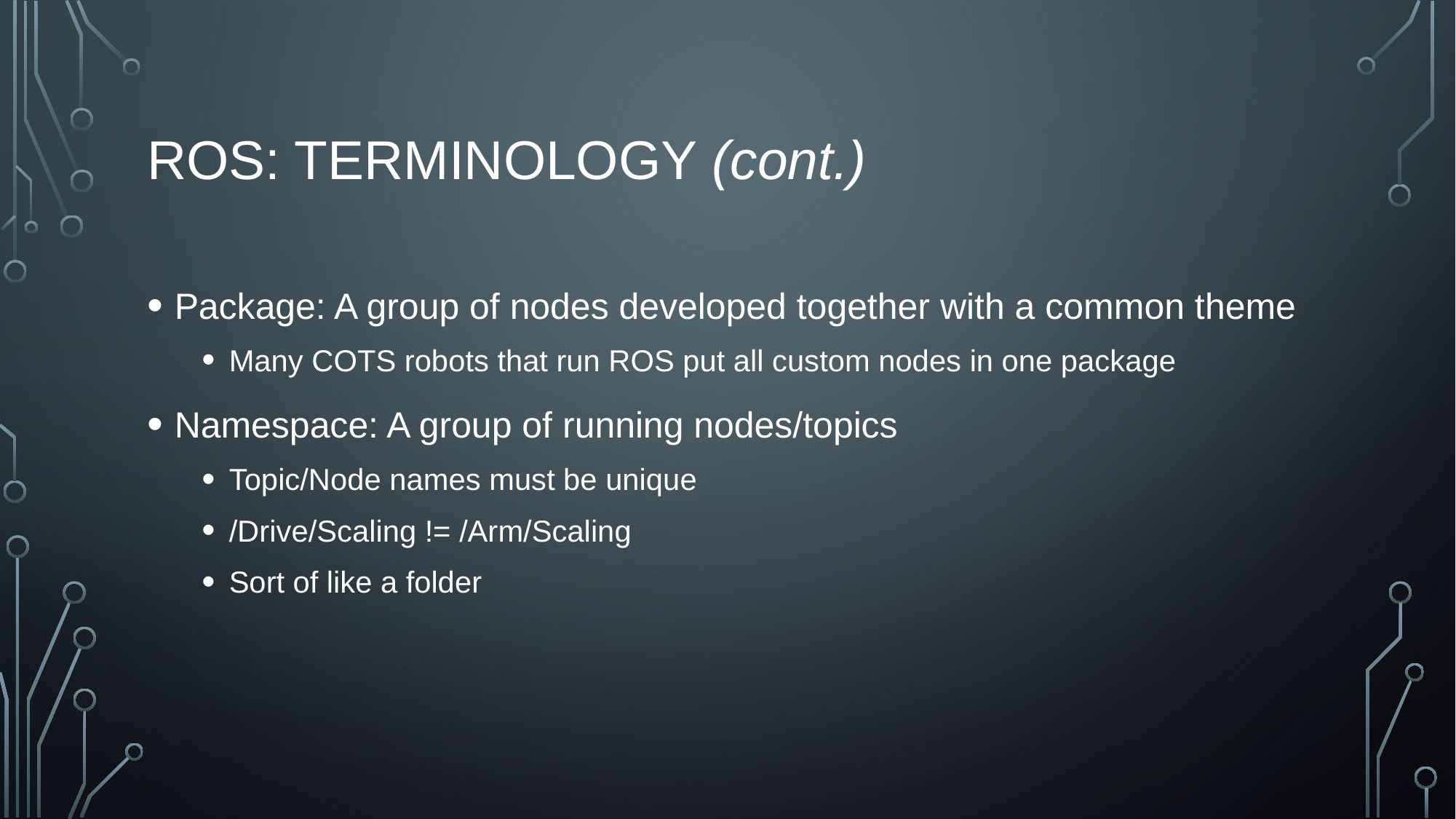

# ROS: Terminology (cont.)
Package: A group of nodes developed together with a common theme
Many COTS robots that run ROS put all custom nodes in one package
Namespace: A group of running nodes/topics
Topic/Node names must be unique
/Drive/Scaling != /Arm/Scaling
Sort of like a folder